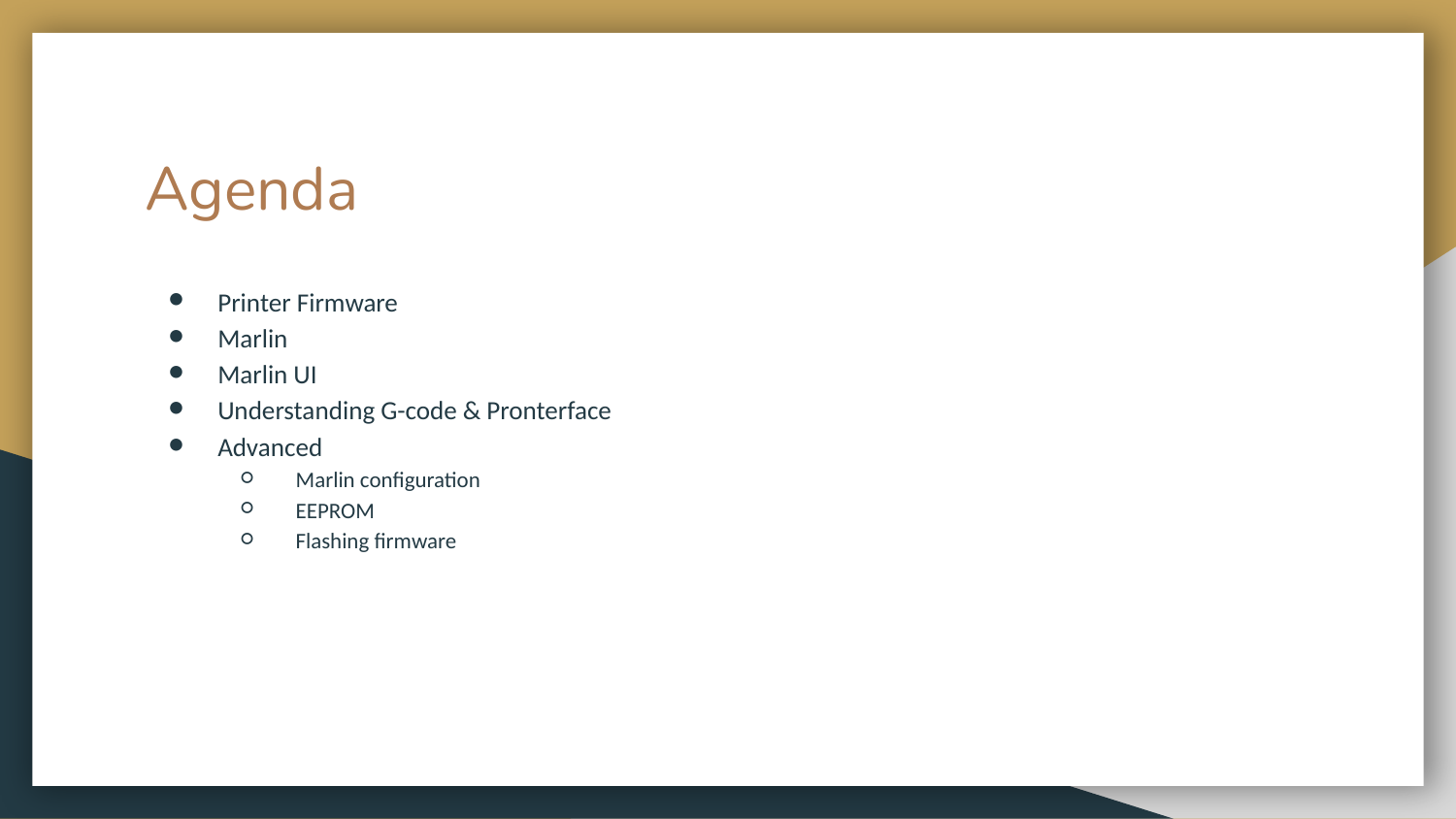

# Agenda

Printer Firmware
Marlin
Marlin UI
Understanding G-code & Pronterface
Advanced
 Marlin configuration
 EEPROM
 Flashing firmware